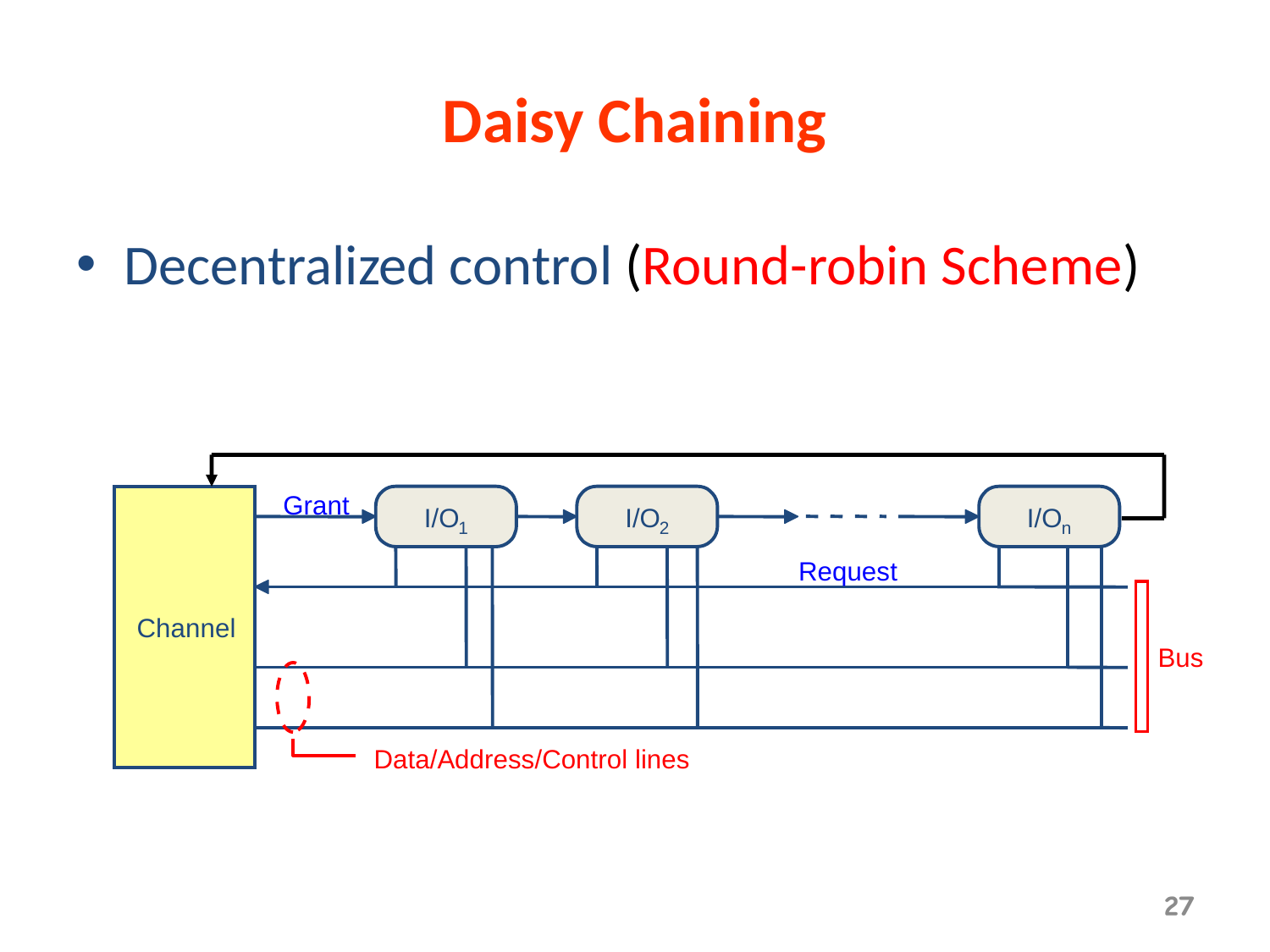

# Daisy Chaining
Decentralized control (Round-robin Scheme)

Grant
I/O
I/O
I/O

1
2
n

Request

Channel
Bus

Data/Address/Control lines
27